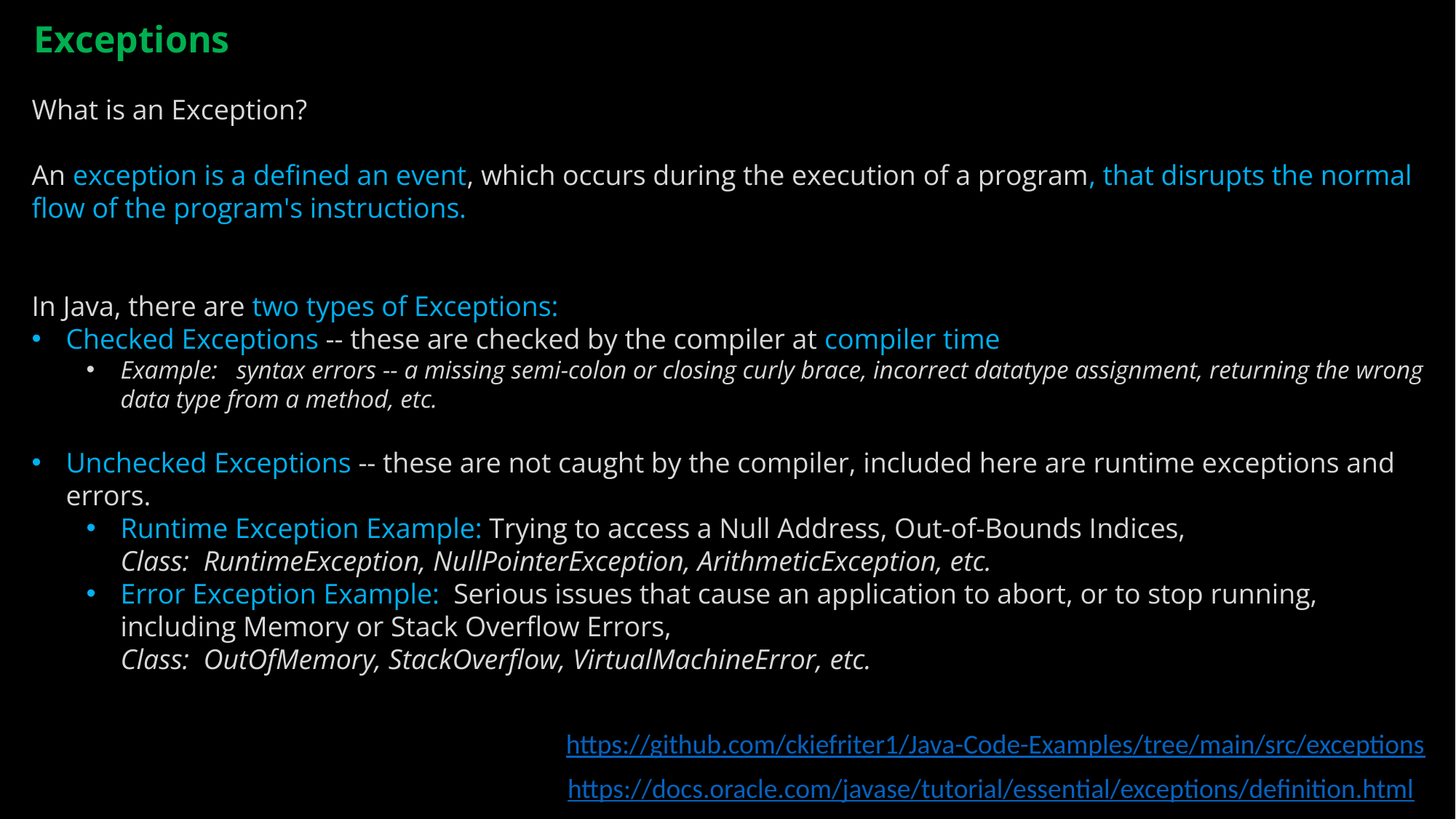

Exceptions
What is an Exception?

An exception is a defined an event, which occurs during the execution of a program, that disrupts the normal flow of the program's instructions.

In Java, there are two types of Exceptions:
Checked Exceptions -- these are checked by the compiler at compiler time
Example:   syntax errors -- a missing semi-colon or closing curly brace, incorrect datatype assignment, returning the wrong data type from a method, etc.

Unchecked Exceptions -- these are not caught by the compiler, included here are runtime exceptions and errors.
Runtime Exception Example: Trying to access a Null Address, Out-of-Bounds Indices,
Class:  RuntimeException, NullPointerException, ArithmeticException, etc.
Error Exception Example:  Serious issues that cause an application to abort, or to stop running, including Memory or Stack Overflow Errors,
Class:  OutOfMemory, StackOverflow, VirtualMachineError, etc.
https://github.com/ckiefriter1/Java-Code-Examples/tree/main/src/exceptions
https://docs.oracle.com/javase/tutorial/essential/exceptions/definition.html